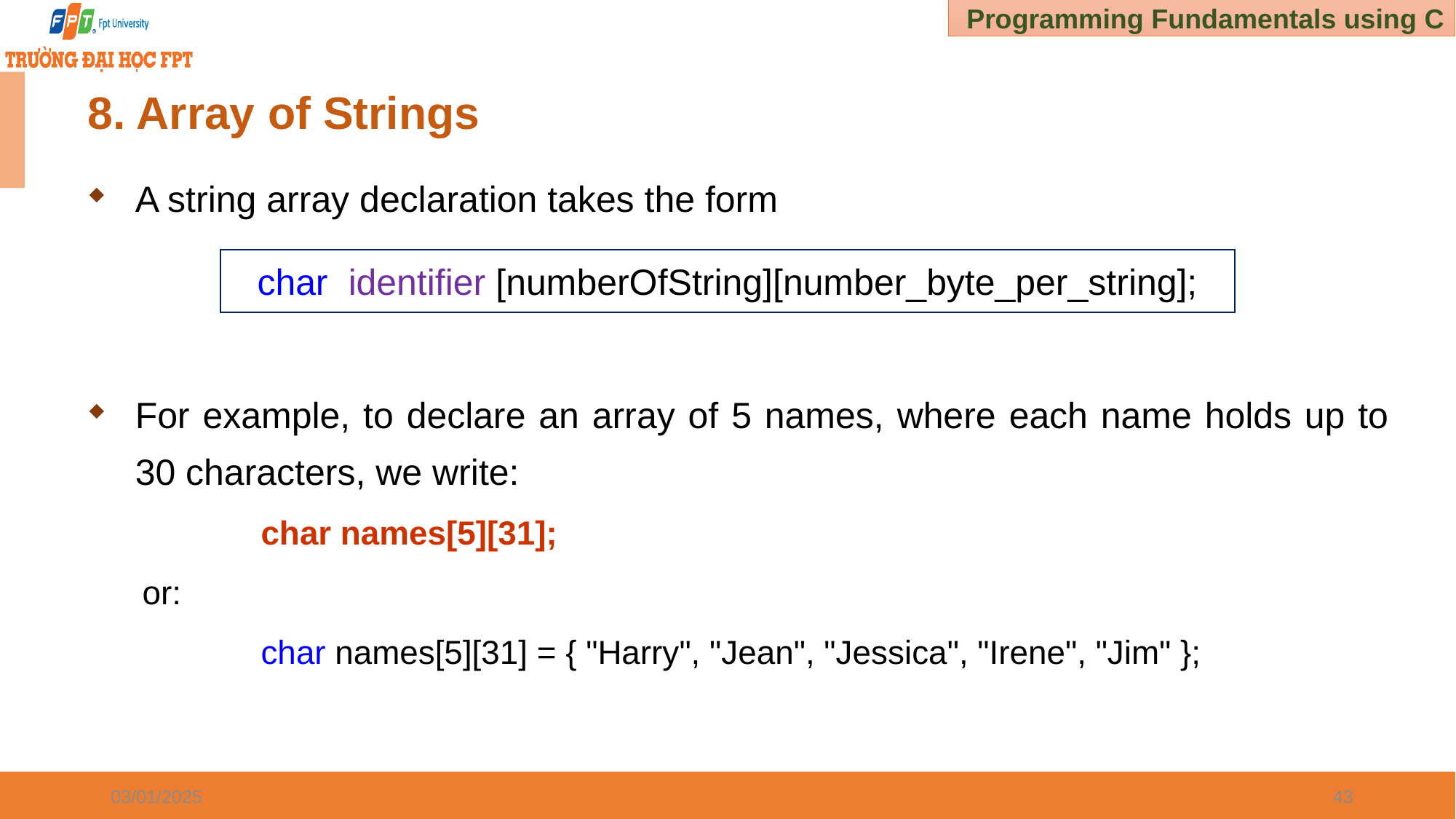

# 8. Array of Strings
A string array declaration takes the form

For example, to declare an array of 5 names, where each name holds up to 30 characters, we write:
	 char names[5][31];
or:
	 char names[5][31] = { "Harry", "Jean", "Jessica", "Irene", "Jim" };
char  identifier [numberOfString][number_byte_per_string];
03/01/2025
43